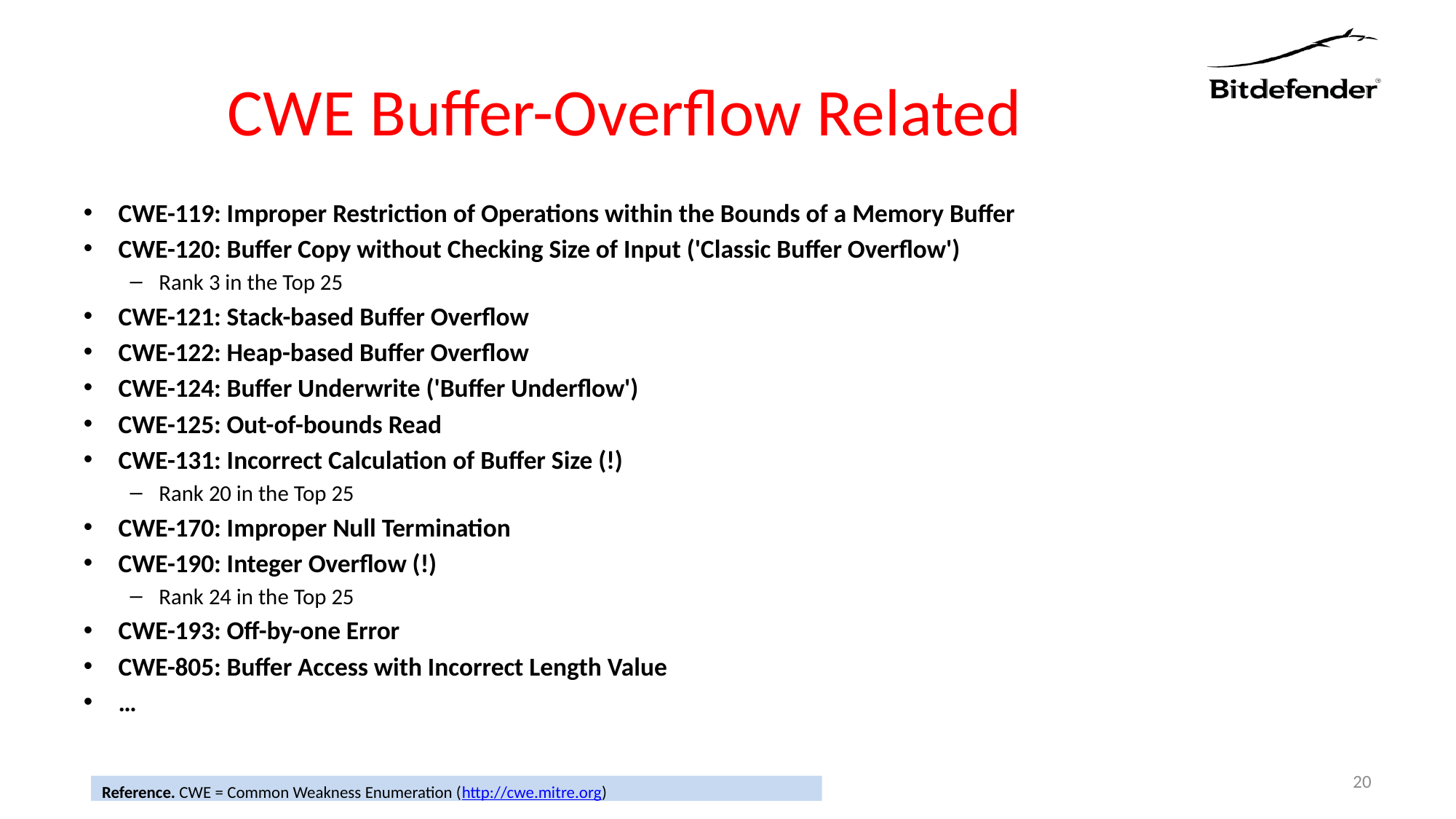

# CWE Buffer-Overflow Related
CWE-119: Improper Restriction of Operations within the Bounds of a Memory Buffer
CWE-120: Buffer Copy without Checking Size of Input ('Classic Buffer Overflow')
Rank 3 in the Top 25
CWE-121: Stack-based Buffer Overflow
CWE-122: Heap-based Buffer Overflow
CWE-124: Buffer Underwrite ('Buffer Underflow')
CWE-125: Out-of-bounds Read
CWE-131: Incorrect Calculation of Buffer Size (!)
Rank 20 in the Top 25
CWE-170: Improper Null Termination
CWE-190: Integer Overflow (!)
Rank 24 in the Top 25
CWE-193: Off-by-one Error
CWE-805: Buffer Access with Incorrect Length Value
…

20
Reference. CWE = Common Weakness Enumeration (http://cwe.mitre.org)